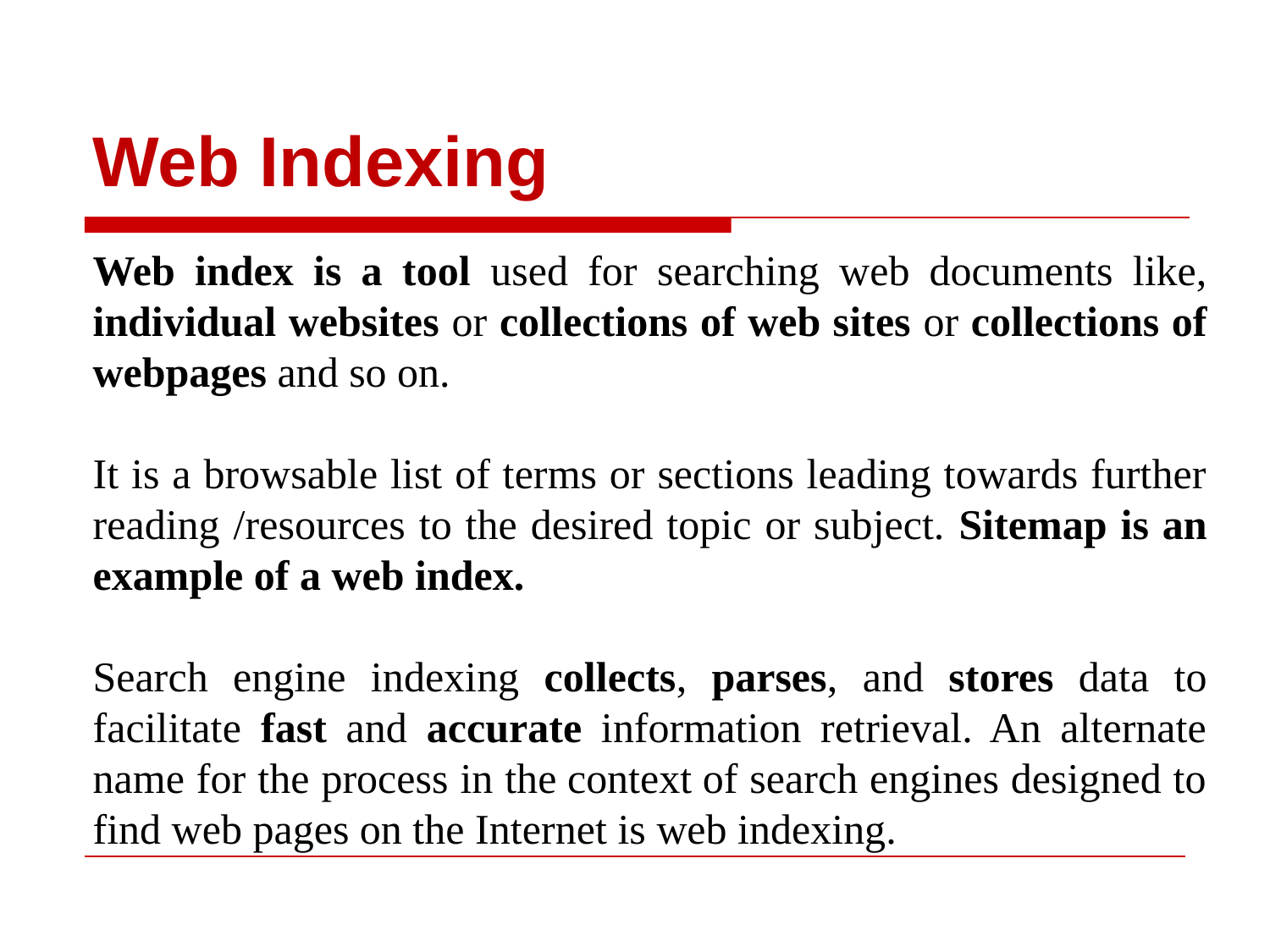

# Web Indexing
Web index is a tool used for searching web documents like, individual websites or collections of web sites or collections of webpages and so on.

It is a browsable list of terms or sections leading towards further reading /resources to the desired topic or subject. Sitemap is an example of a web index.

Search engine indexing collects, parses, and stores data to facilitate fast and accurate information retrieval. An alternate name for the process in the context of search engines designed to find web pages on the Internet is web indexing.